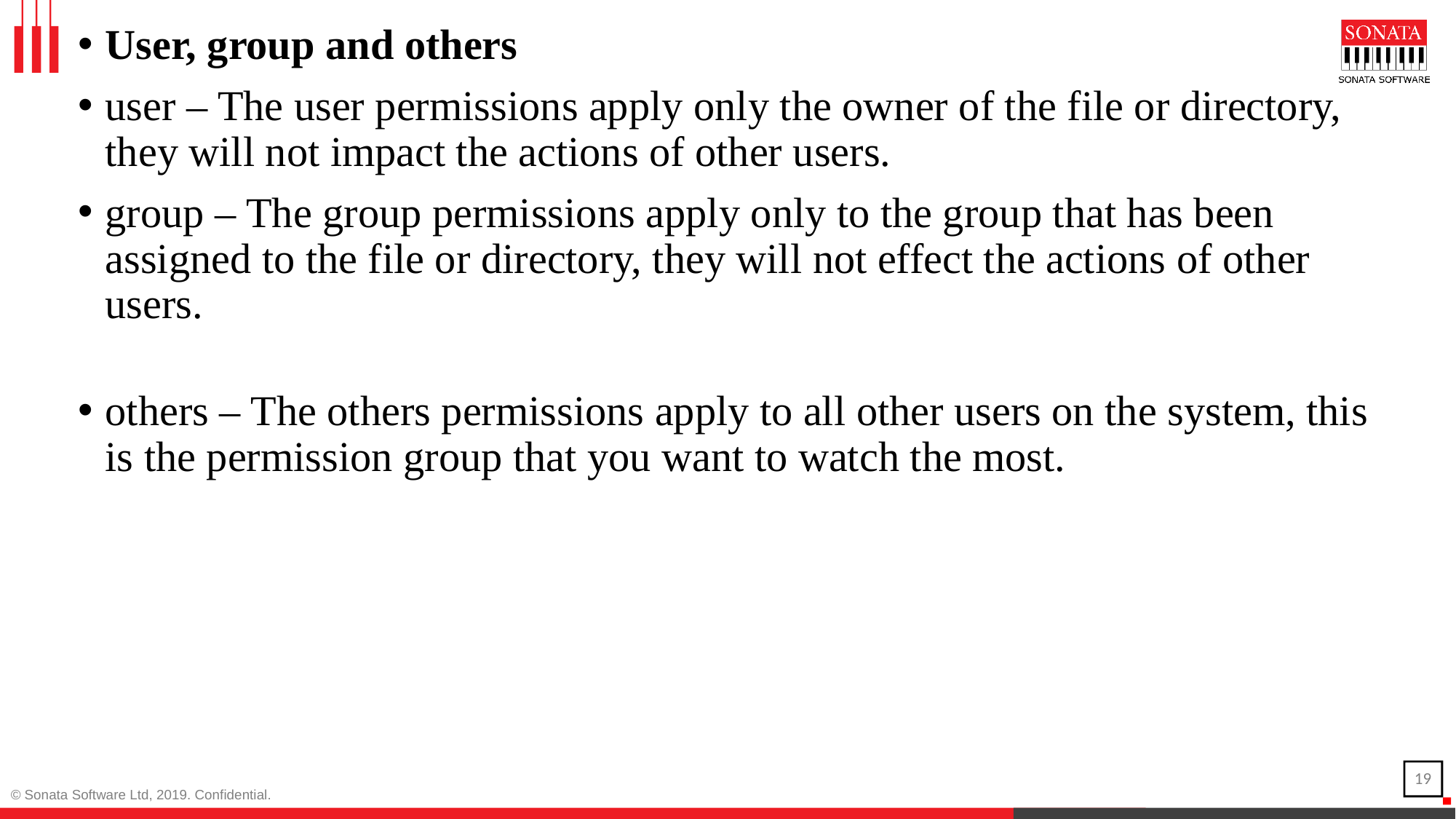

User, group and others
user – The user permissions apply only the owner of the file or directory, they will not impact the actions of other users.
group – The group permissions apply only to the group that has been assigned to the file or directory, they will not effect the actions of other users.
others – The others permissions apply to all other users on the system, this is the permission group that you want to watch the most.